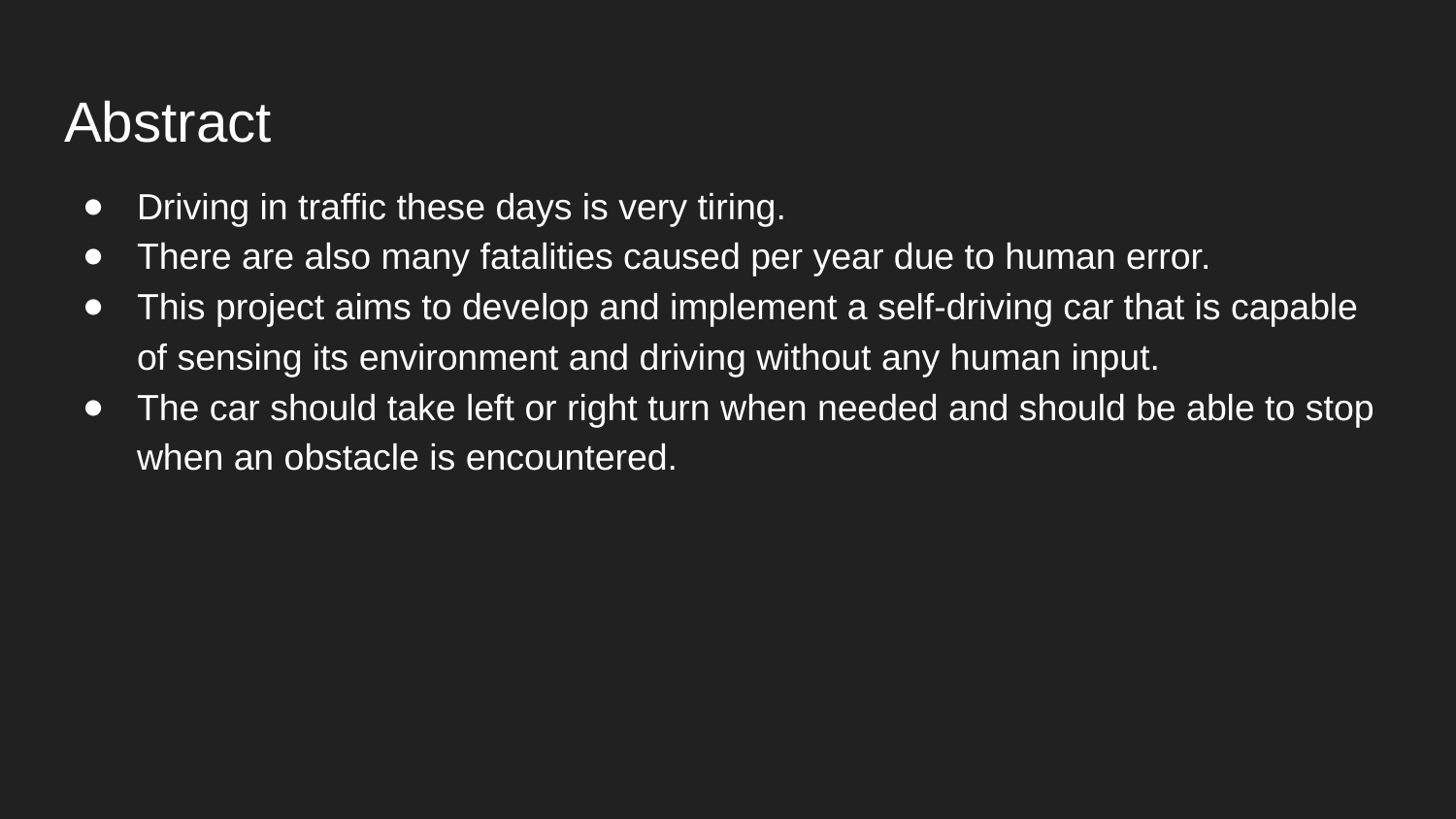

# Abstract
Driving in traffic these days is very tiring.
There are also many fatalities caused per year due to human error.
This project aims to develop and implement a self-driving car that is capable of sensing its environment and driving without any human input.
The car should take left or right turn when needed and should be able to stop when an obstacle is encountered.